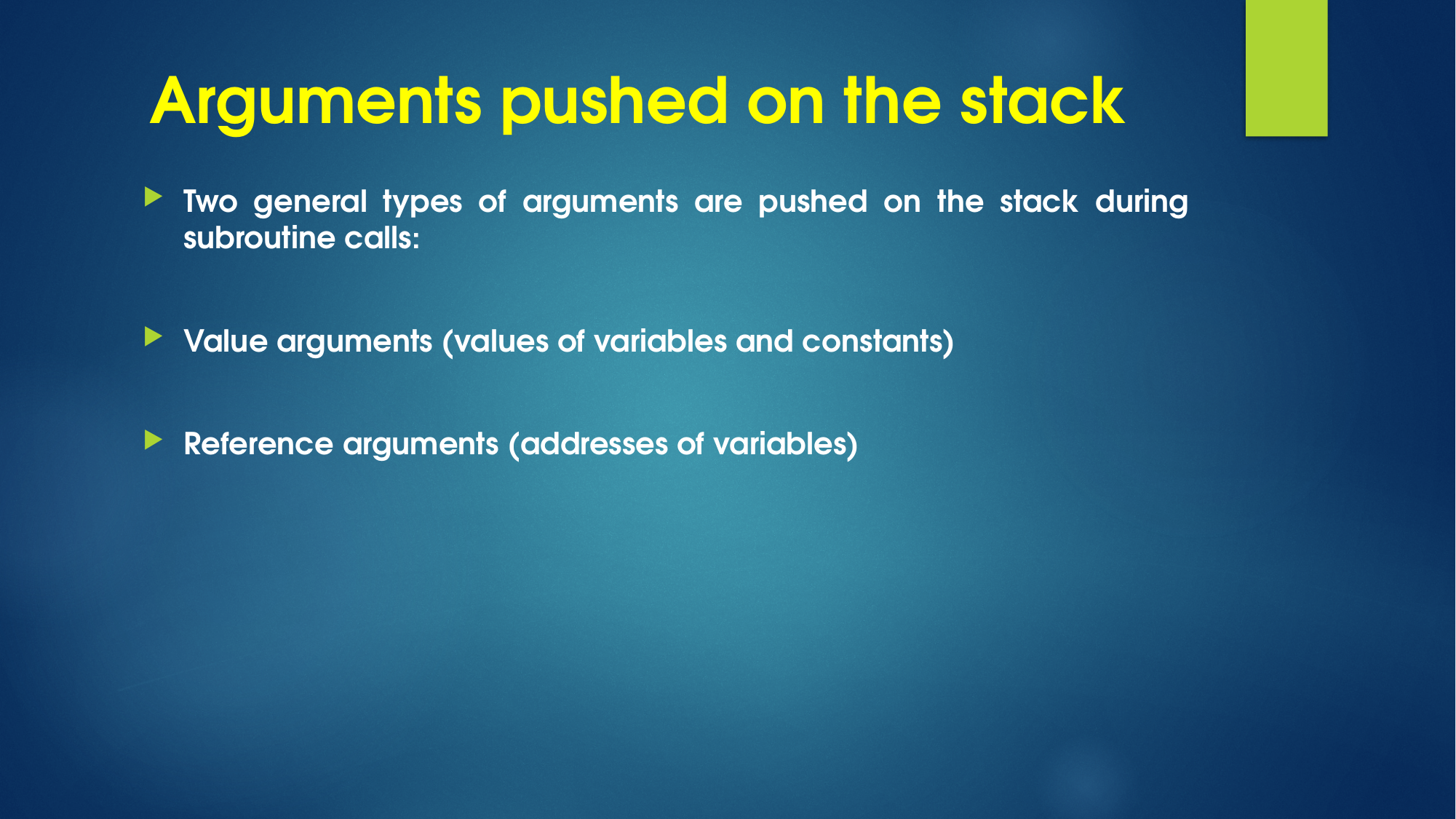

# Arguments pushed on the stack
Two general types of arguments are pushed on the stack during subroutine calls:

Value arguments (values of variables and constants)

Reference arguments (addresses of variables)